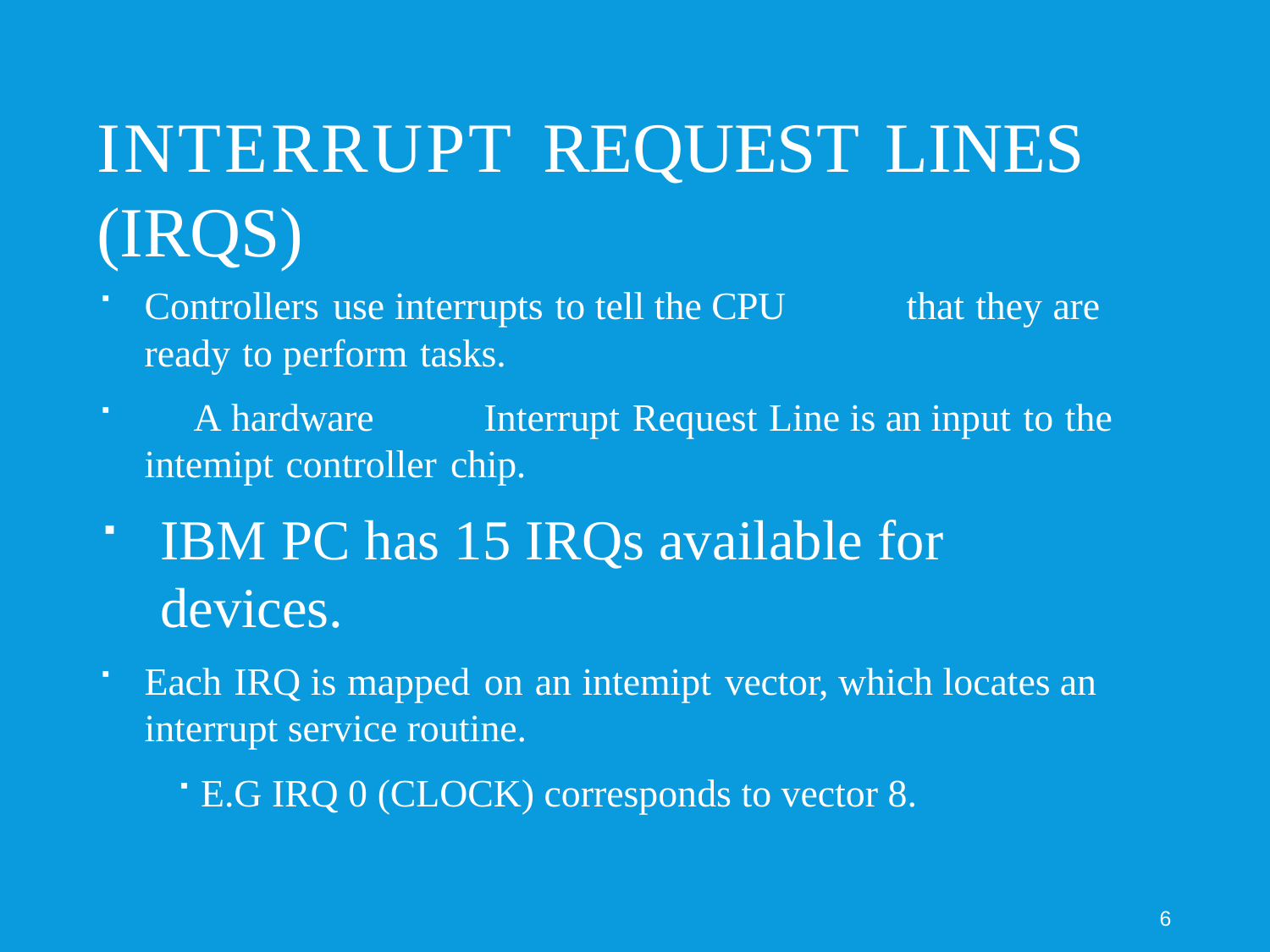

# Interrupt Request Lines (IRQs)
Controllers use interrupts to tell the CPU 	that they are ready to perform tasks.
	A hardware	Interrupt Request Line is an input to the intemipt controller chip.
IBM PC has 15 IRQs available for devices.
Each IRQ is mapped on an intemipt vector, which locates an interrupt service routine.
E.G IRQ 0 (CLOCK) corresponds to vector 8.
6